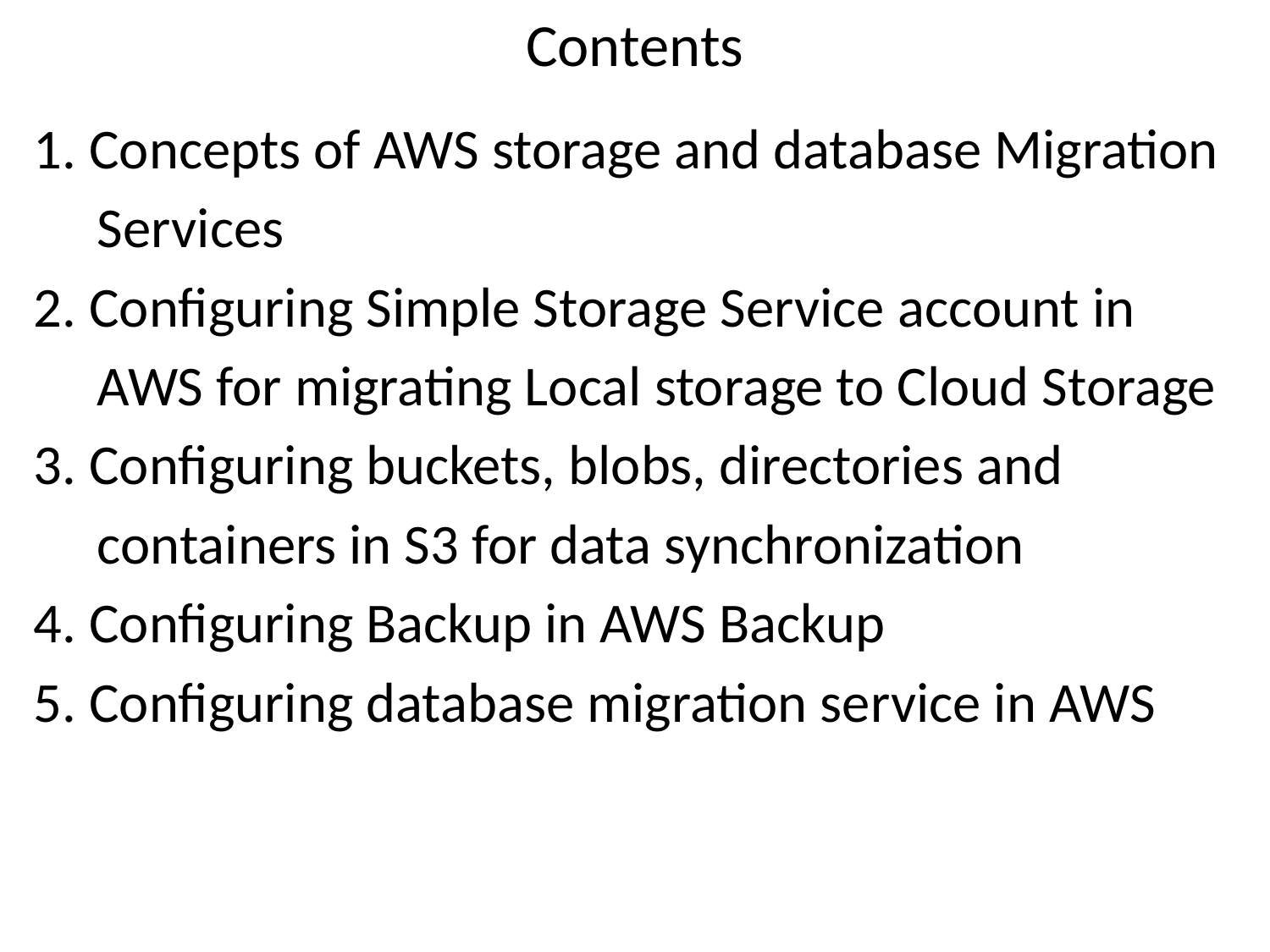

# Contents
1. Concepts of AWS storage and database Migration
     Services
2. Configuring Simple Storage Service account in
     AWS for migrating Local storage to Cloud Storage
3. Configuring buckets, blobs, directories and
     containers in S3 for data synchronization
4. Configuring Backup in AWS Backup
5. Configuring database migration service in AWS